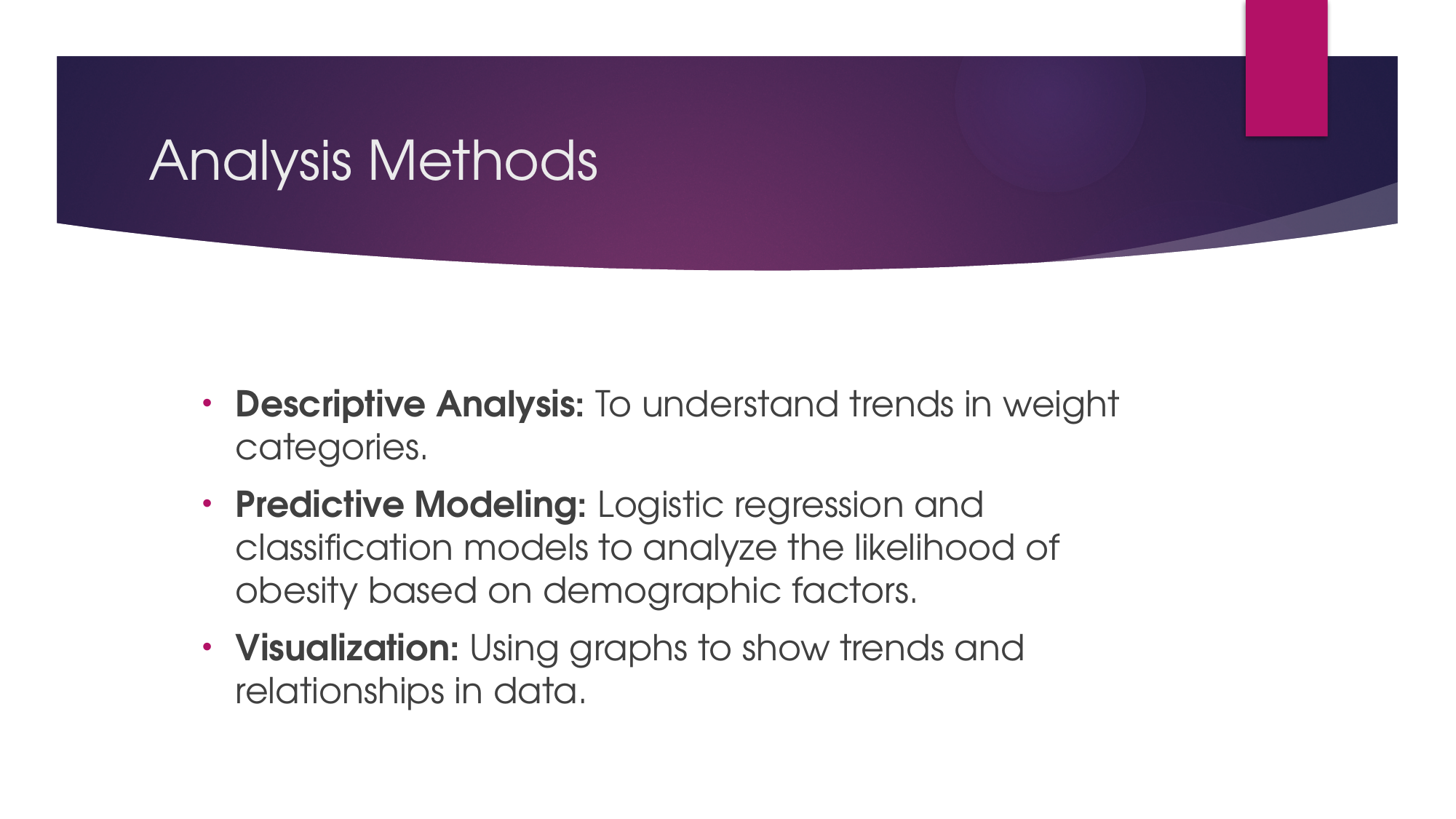

# Analysis Methods

Descriptive Analysis: To understand trends in weight categories.
Predictive Modeling: Logistic regression and classification models to analyze the likelihood of obesity based on demographic factors.
Visualization: Using graphs to show trends and relationships in data.